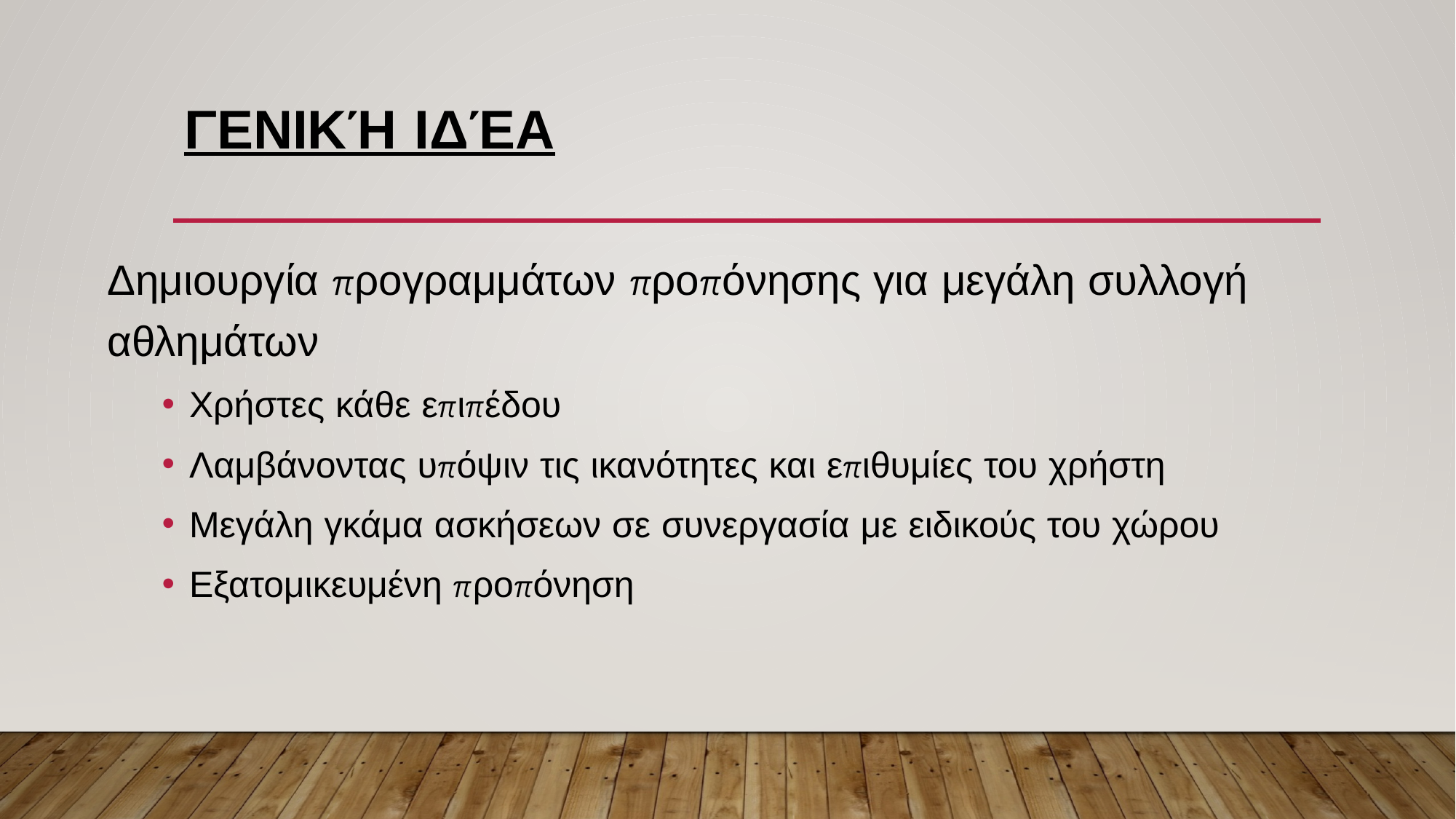

# Γενική ιδέα
Δημιουργία προγραμμάτων προπόνησης για μεγάλη συλλογή αθλημάτων
Χρήστες κάθε επιπέδου
Λαμβάνοντας υπόψιν τις ικανότητες και επιθυμίες του χρήστη
Μεγάλη γκάμα ασκήσεων σε συνεργασία με ειδικούς του χώρου
Εξατομικευμένη προπόνηση